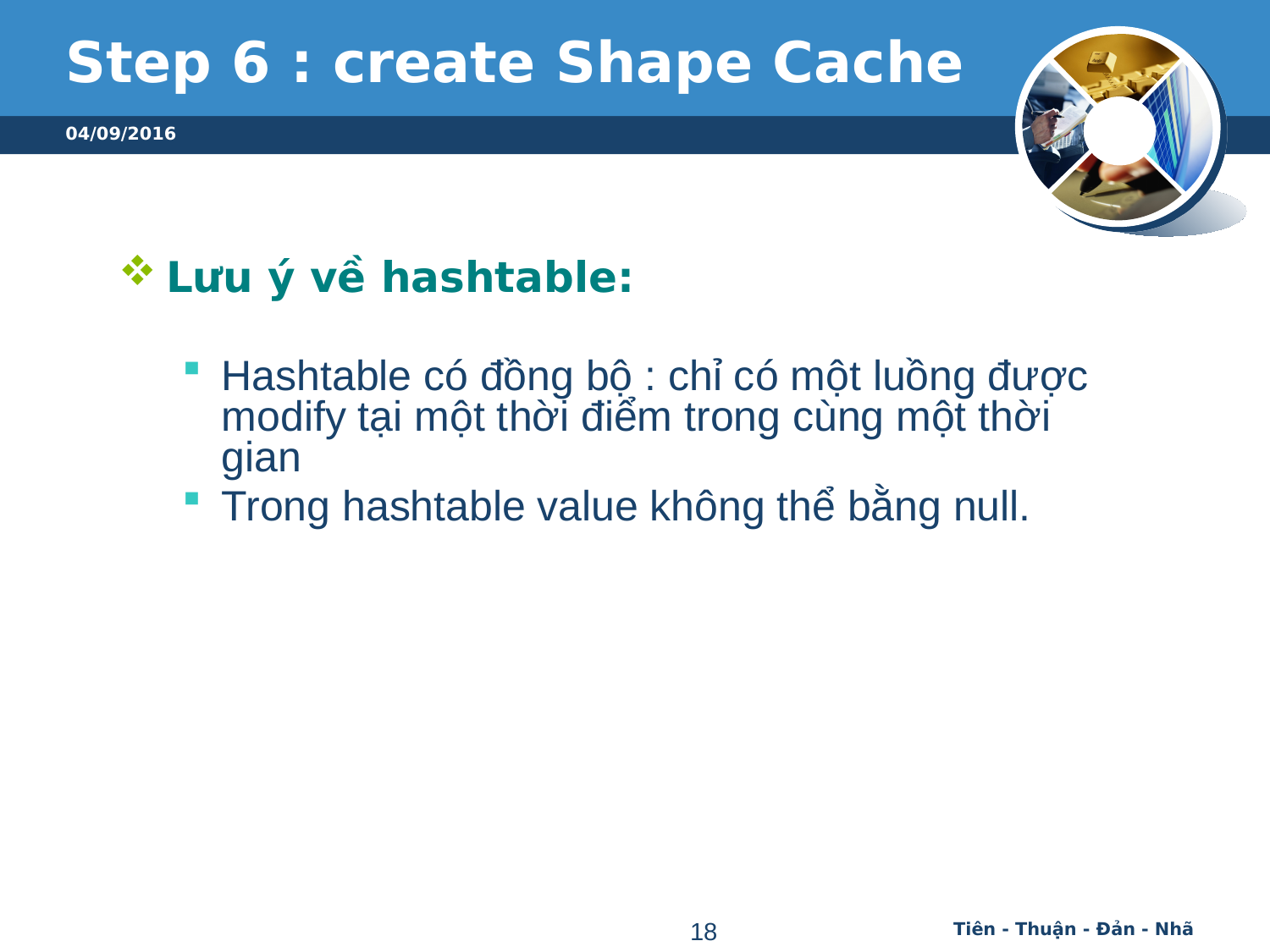

# Step 6 : create Shape Cache
04/09/2016
Lưu ý về hashtable:

Hashtable có đồng bộ : chỉ có một luồng được modify tại một thời điểm trong cùng một thời gian
Trong hashtable value không thể bằng null.

18
Tiên - Thuận - Đản - Nhã